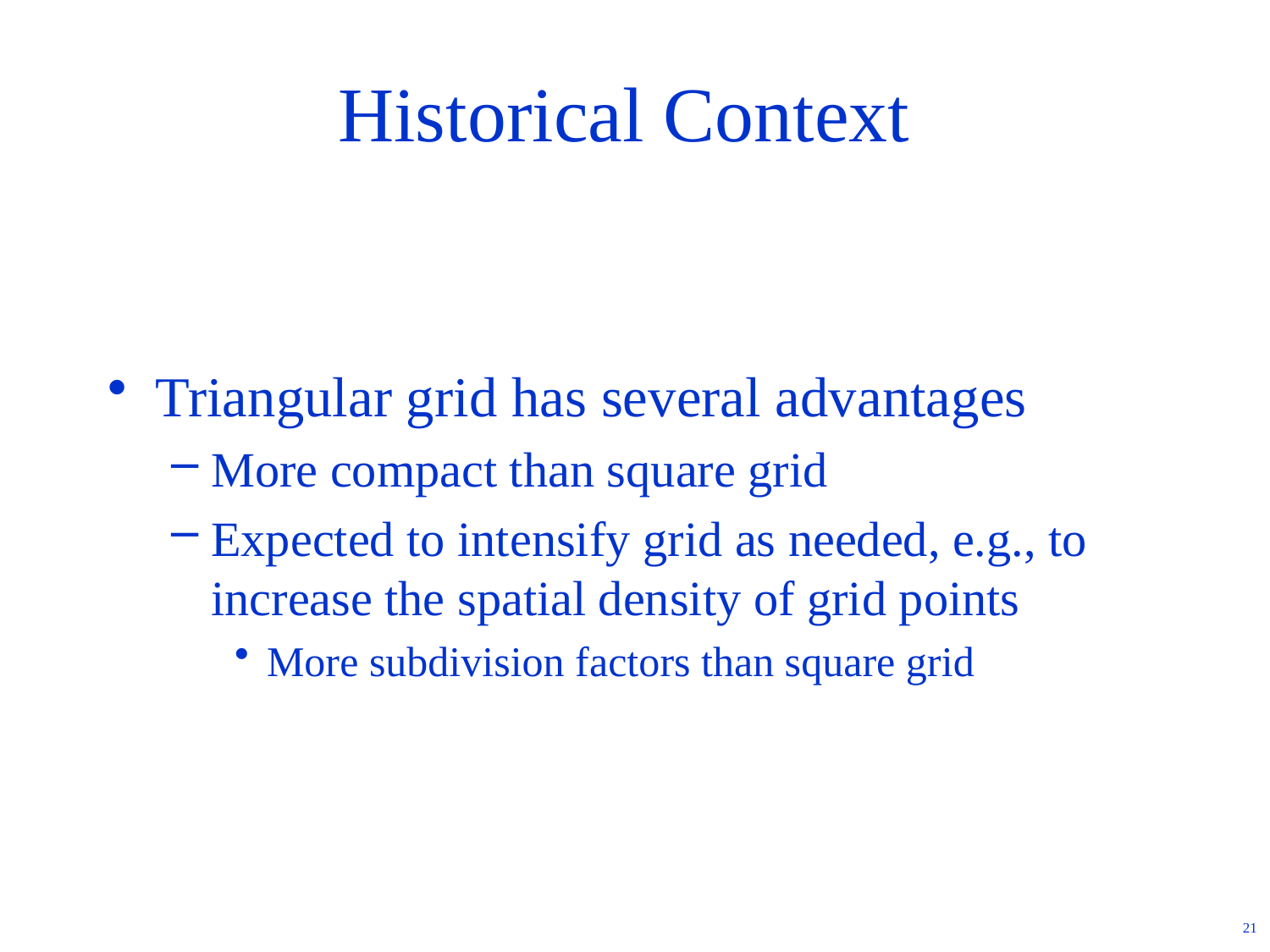

# Historical Context

Triangular grid has several advantages
More compact than square grid
Expected to intensify grid as needed, e.g., to increase the spatial density of grid points
More subdivision factors than square grid
21